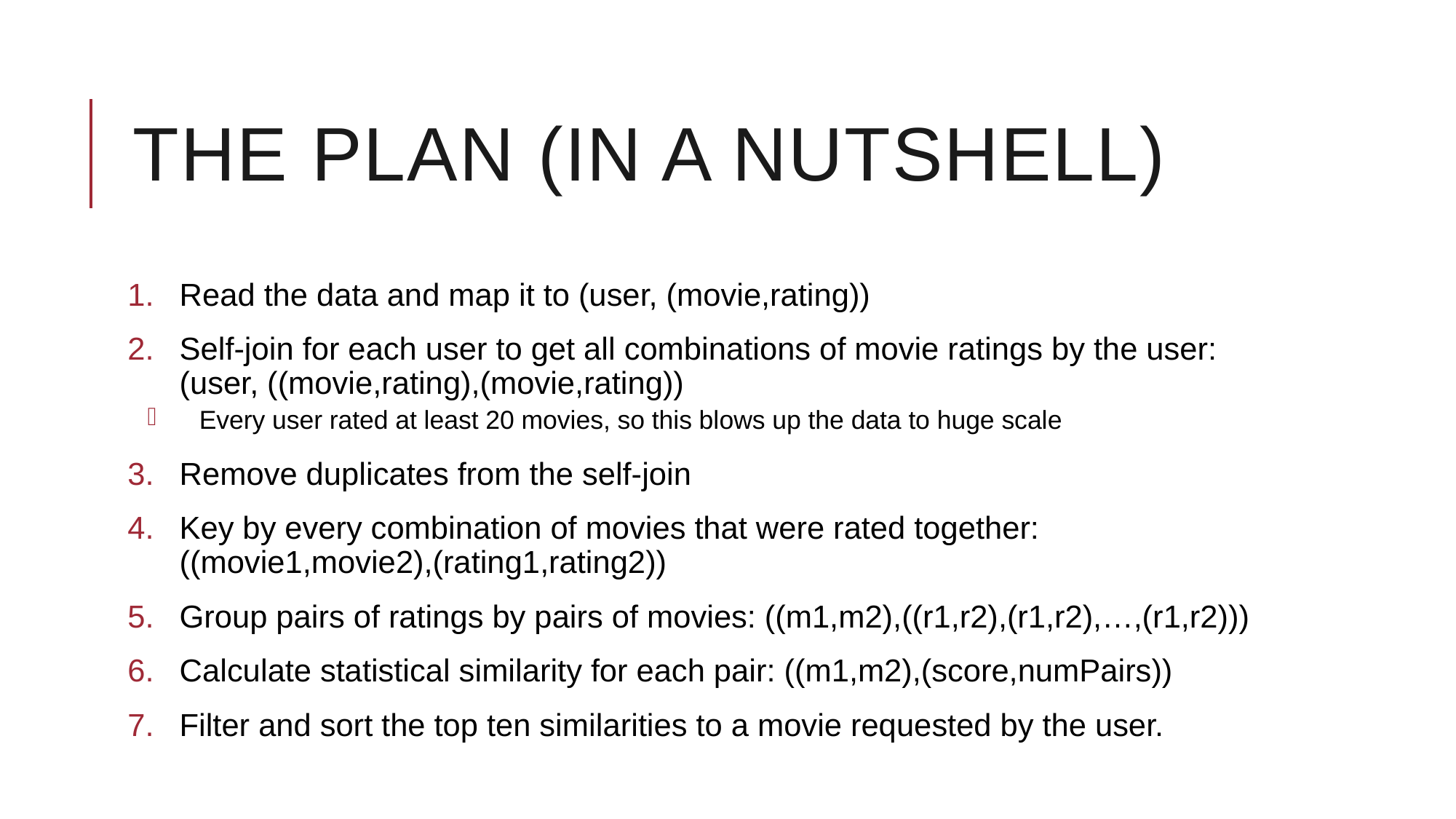

# The plan (in a nutshell)
Read the data and map it to (user, (movie,rating))
Self-join for each user to get all combinations of movie ratings by the user:
(user, ((movie,rating),(movie,rating))
Every user rated at least 20 movies, so this blows up the data to huge scale
Remove duplicates from the self-join
Key by every combination of movies that were rated together:
((movie1,movie2),(rating1,rating2))
Group pairs of ratings by pairs of movies: ((m1,m2),((r1,r2),(r1,r2),…,(r1,r2)))
Calculate statistical similarity for each pair: ((m1,m2),(score,numPairs))
Filter and sort the top ten similarities to a movie requested by the user.